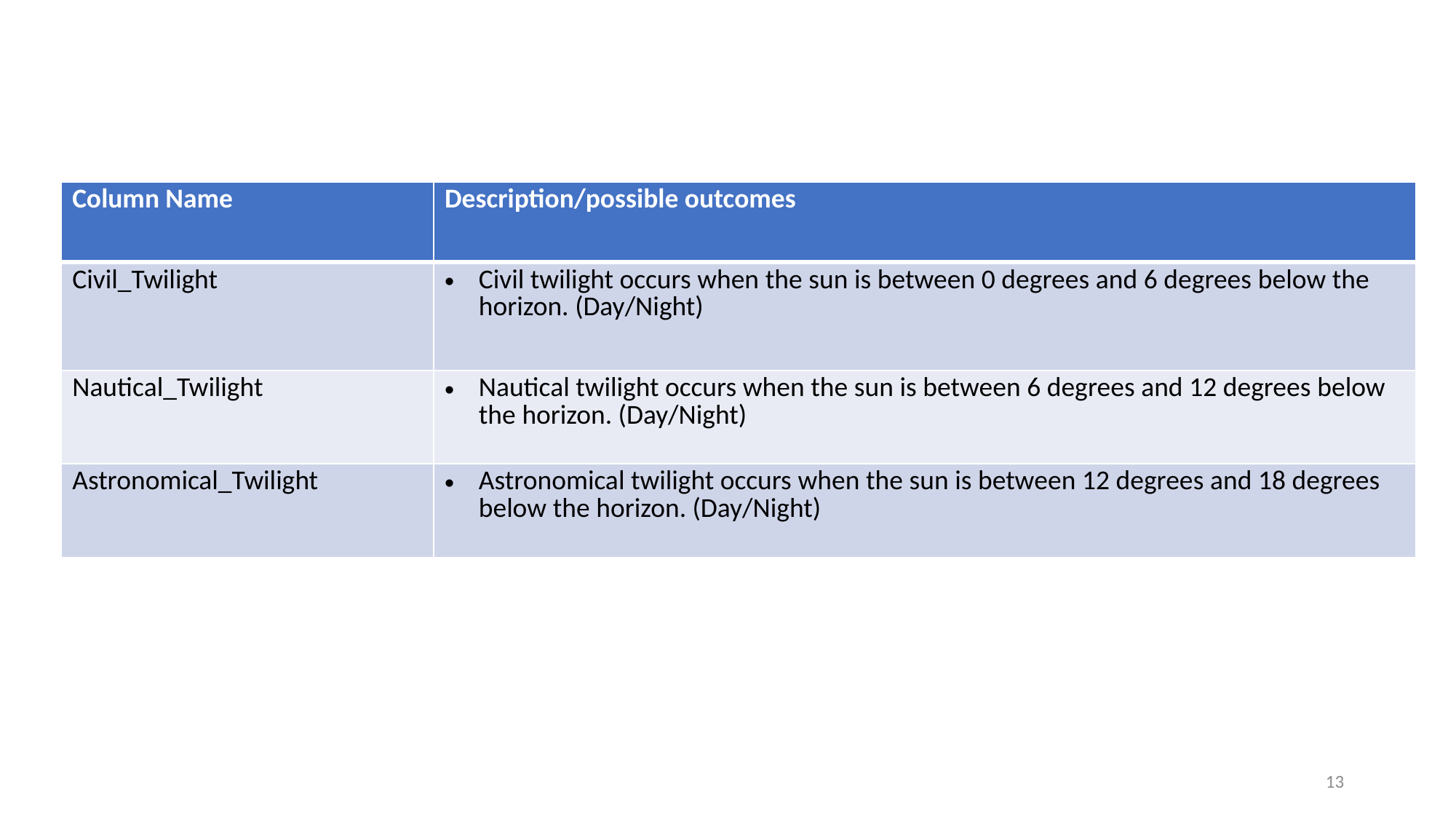

| Column Name | Description/possible outcomes |
| --- | --- |
| Civil\_Twilight | Civil twilight occurs when the sun is between 0 degrees and 6 degrees below the horizon. (Day/Night) |
| Nautical\_Twilight | Nautical twilight occurs when the sun is between 6 degrees and 12 degrees below the horizon. (Day/Night) |
| Astronomical\_Twilight | Astronomical twilight occurs when the sun is between 12 degrees and 18 degrees below the horizon. (Day/Night) |
13